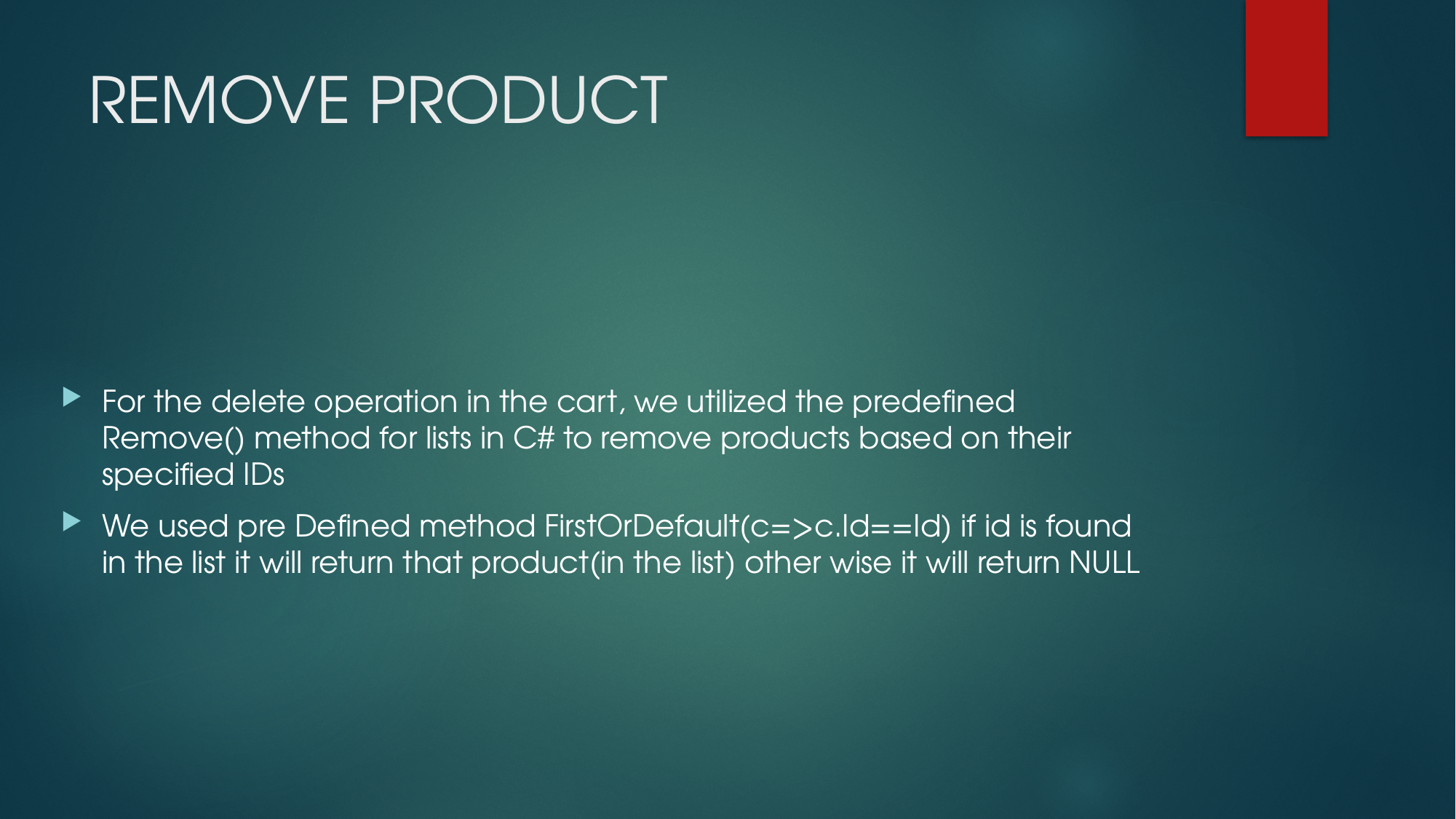

# REMOVE PRODUCT

For the delete operation in the cart, we utilized the predefined Remove() method for lists in C# to remove products based on their specified IDs
We used pre Defined method FirstOrDefault(c=>c.Id==Id) if id is found in the list it will return that product(in the list) other wise it will return NULL